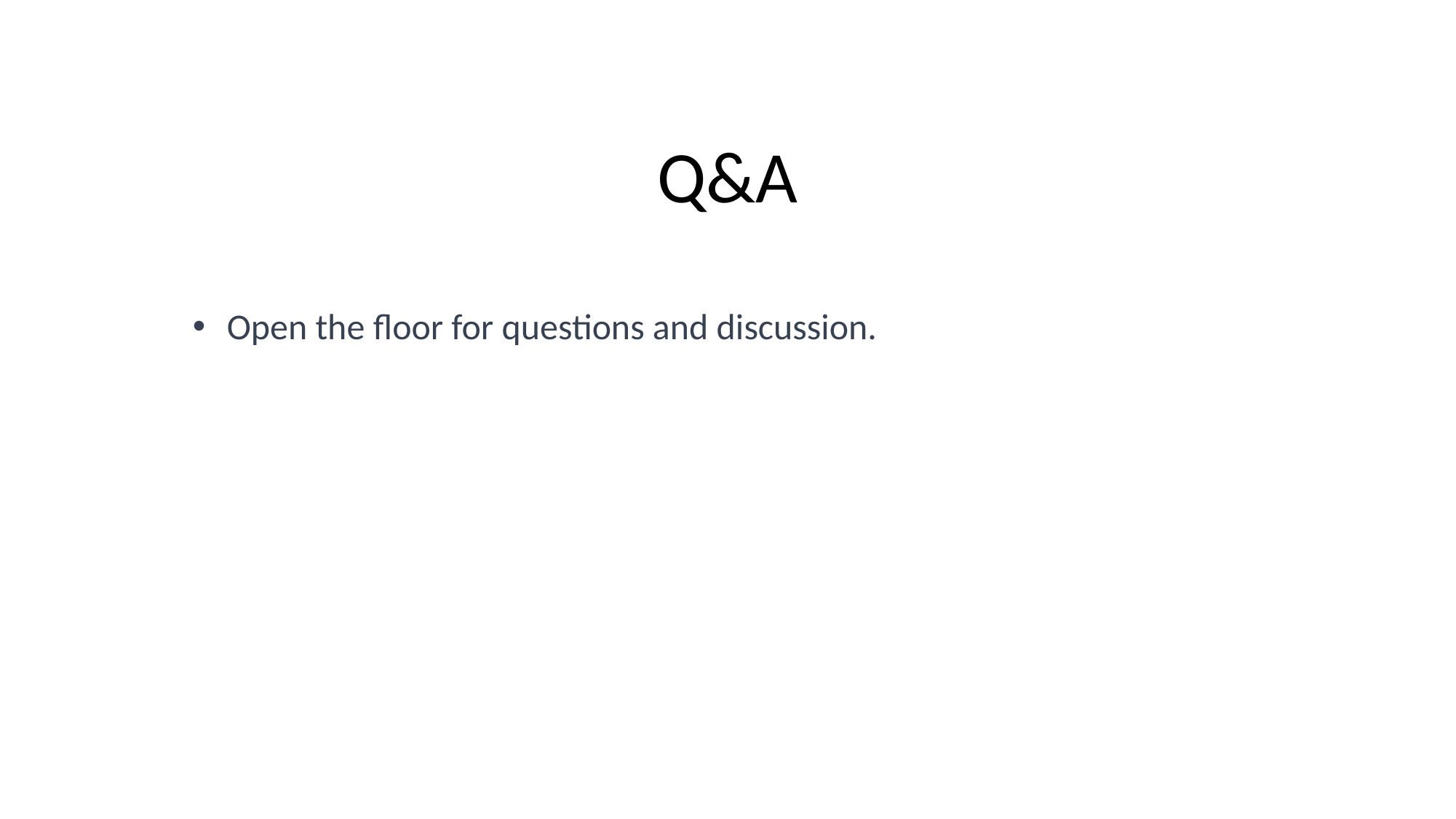

# Q&A

Open the floor for questions and discussion.